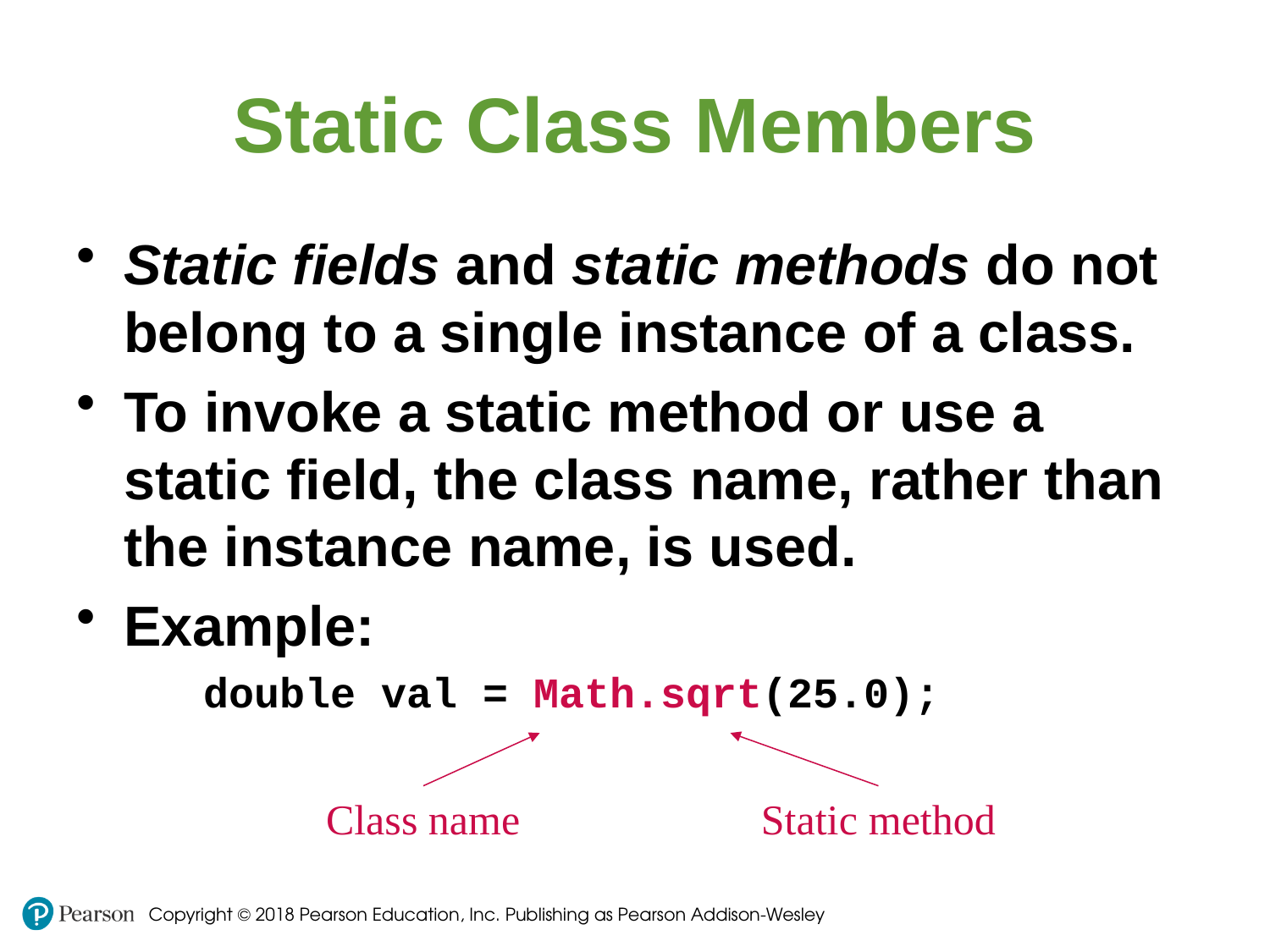

Static Class Members
Static fields and static methods do not belong to a single instance of a class.
To invoke a static method or use a static field, the class name, rather than the instance name, is used.
Example:
     double val = Math.sqrt(25.0);

Class name
Static method